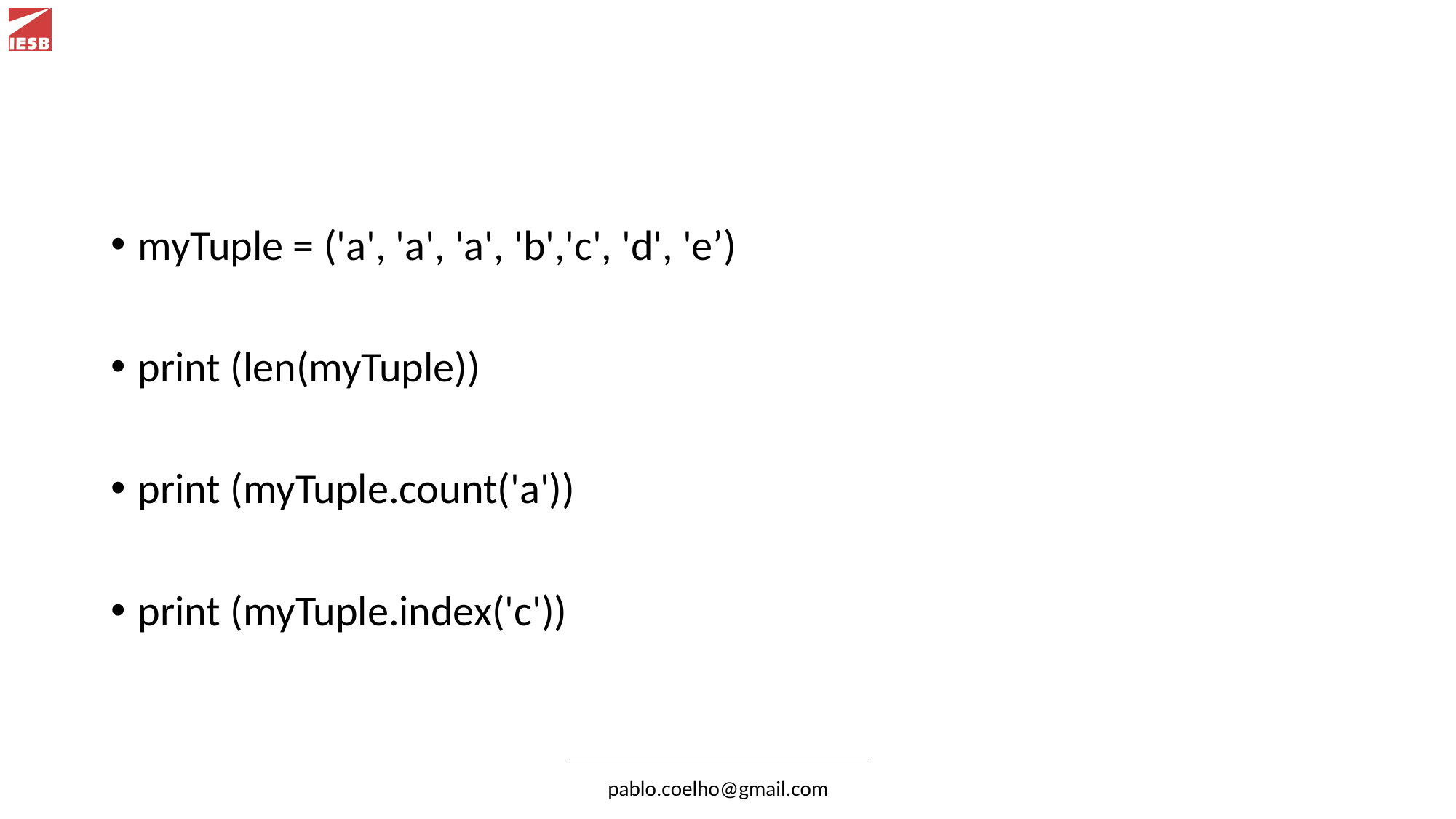

#
myTuple = ('a', 'a', 'a', 'b','c', 'd', 'e’)

print (len(myTuple))

print (myTuple.count('a'))

print (myTuple.index('c'))